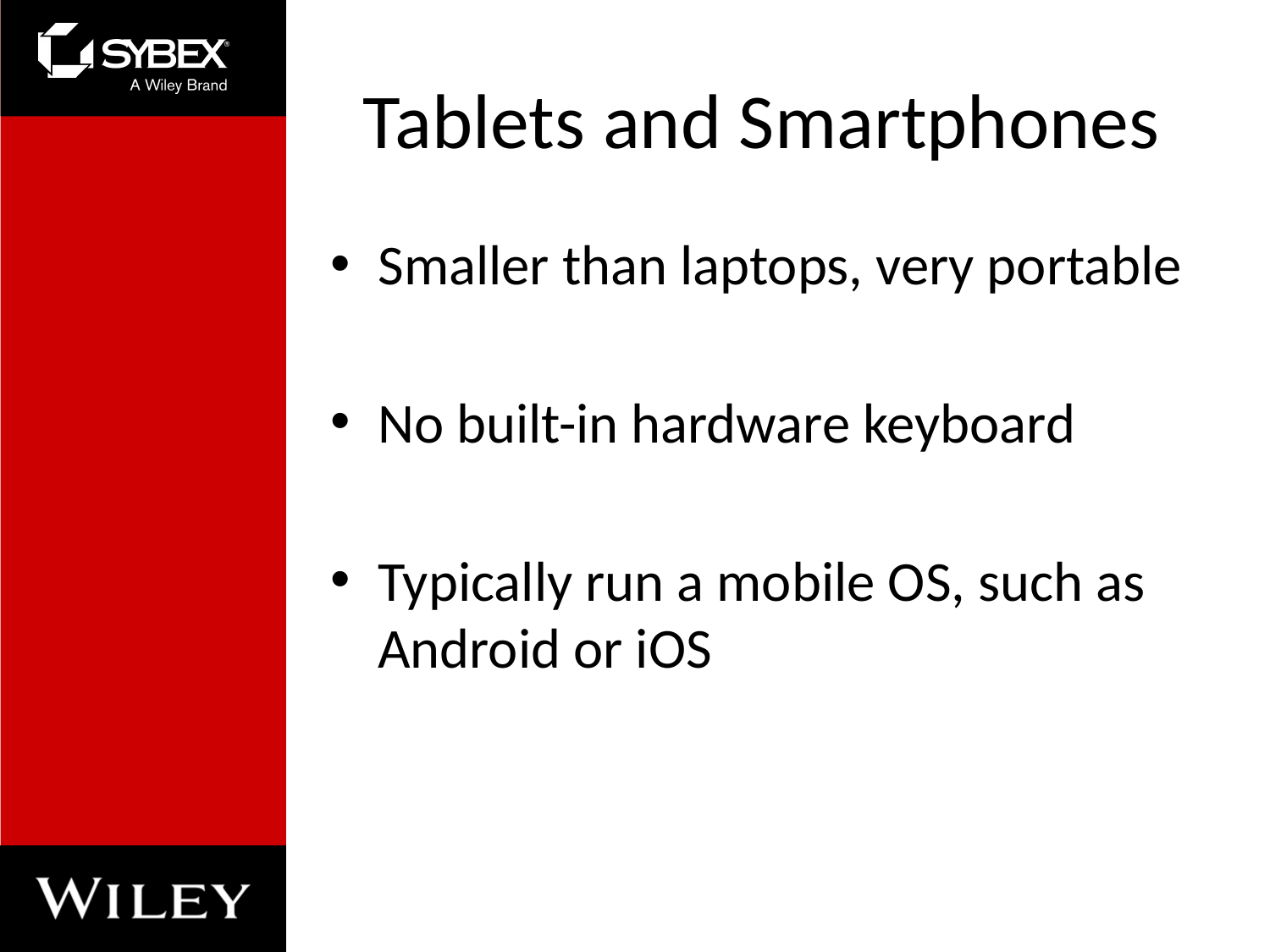

# Tablets and Smartphones
Smaller than laptops, very portable

No built-in hardware keyboard

Typically run a mobile OS, such as Android or iOS